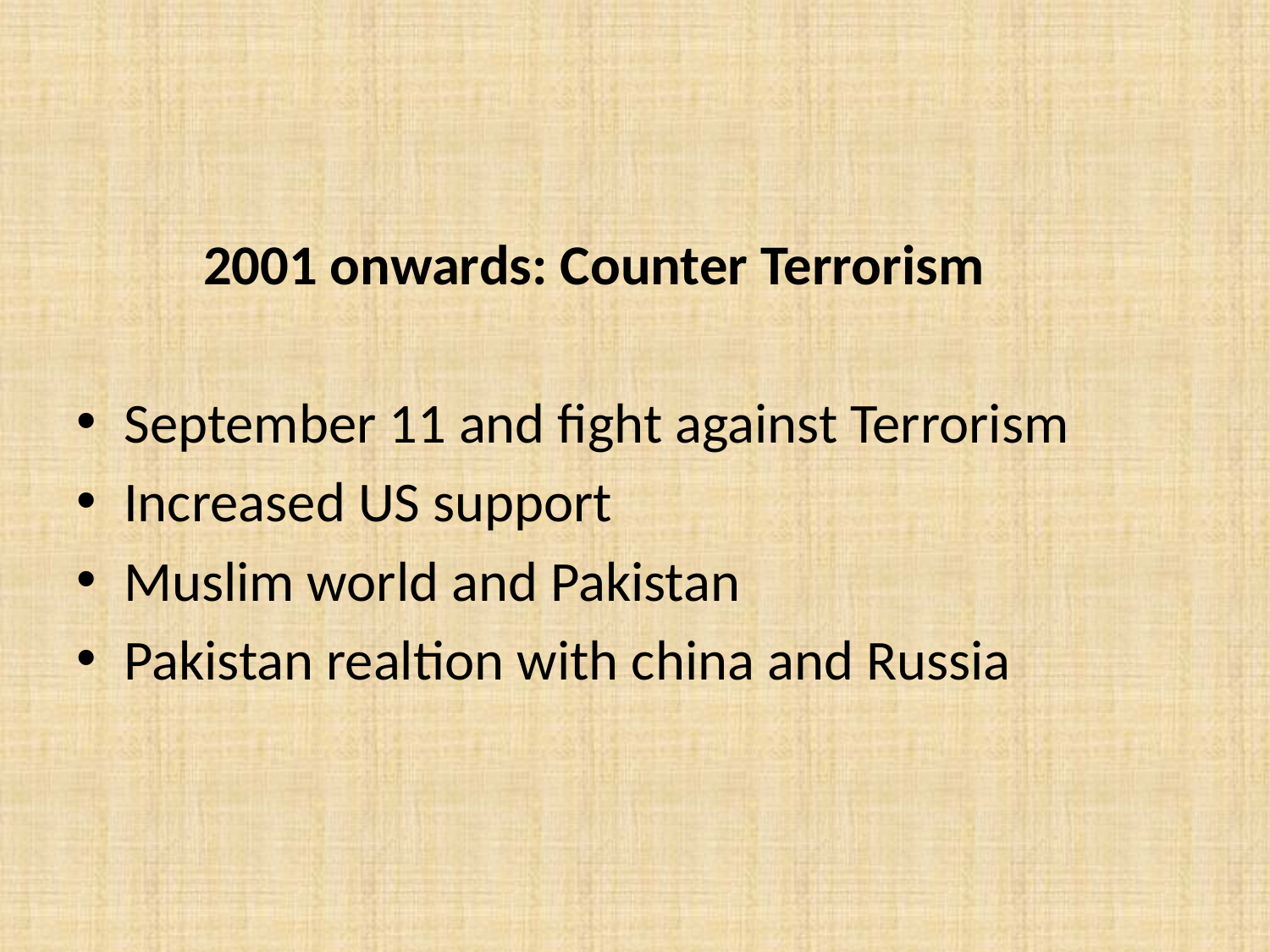

#
          2001 onwards: Counter Terrorism

September 11 and fight against Terrorism
Increased US support
Muslim world and Pakistan
Pakistan realtion with china and Russia